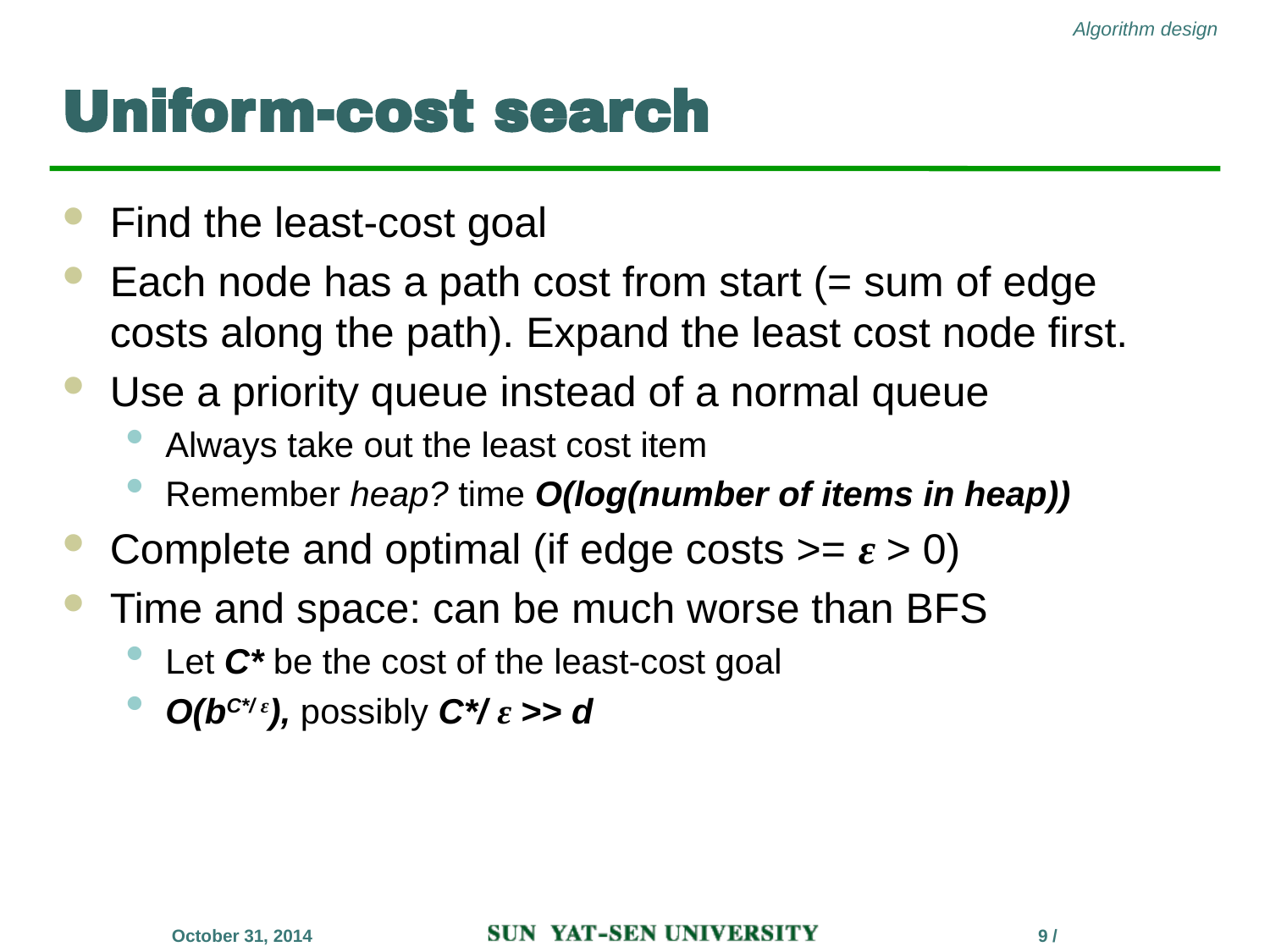

# Uniform-cost search
Find the least-cost goal
Each node has a path cost from start (= sum of edge costs along the path). Expand the least cost node first.
Use a priority queue instead of a normal queue
Always take out the least cost item
Remember heap? time O(log(number of items in heap))
Complete and optimal (if edge costs >= ε > 0)
Time and space: can be much worse than BFS
Let C* be the cost of the least-cost goal
O(bC*/ ε), possibly C*/ ε >> d